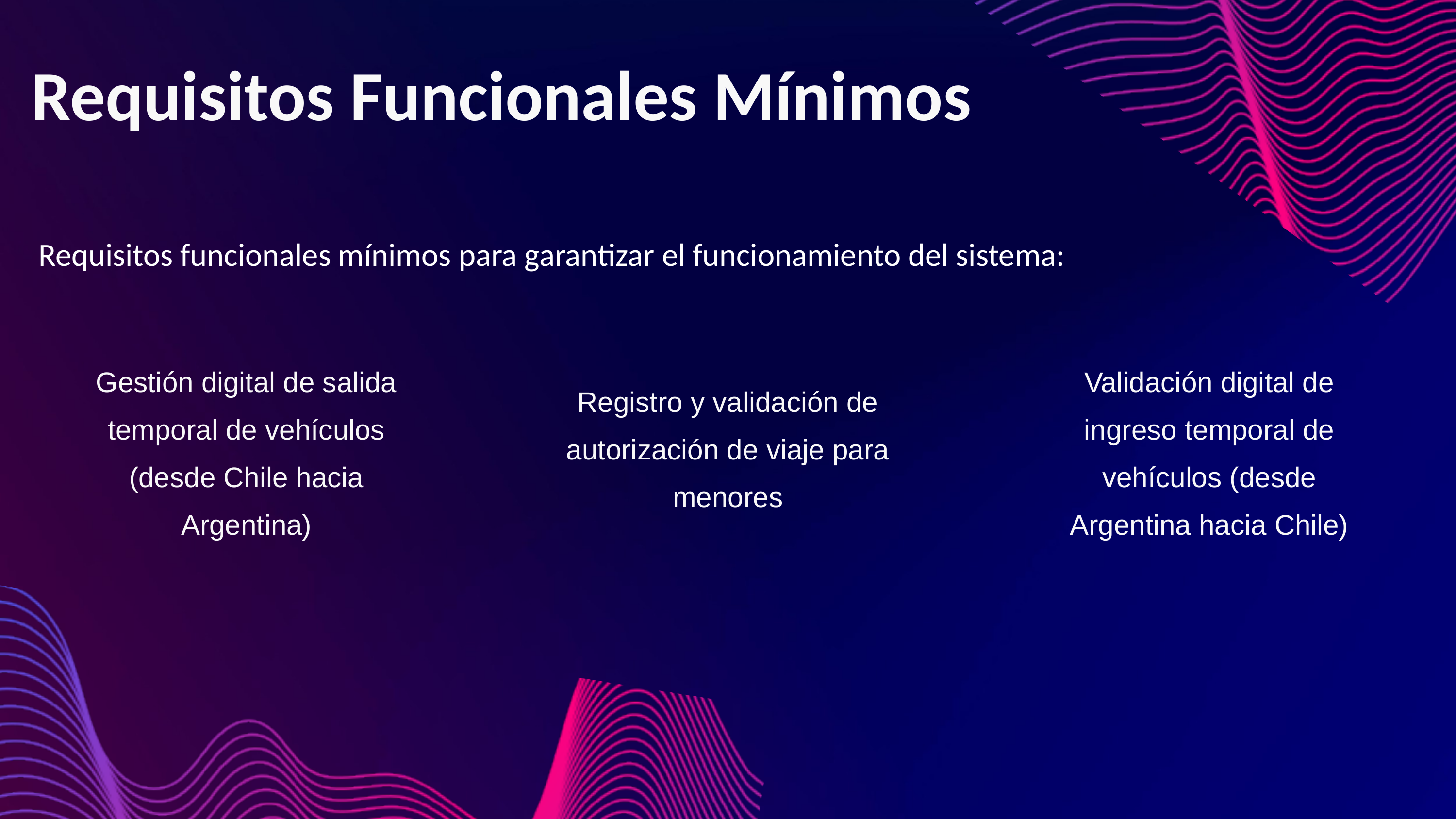

Requisitos Funcionales Mínimos
Requisitos funcionales mínimos para garantizar el funcionamiento del sistema:

Gestión digital de salida temporal de vehículos (desde Chile hacia Argentina)
Validación digital de ingreso temporal de vehículos (desde Argentina hacia Chile)
Registro y validación de autorización de viaje para menores